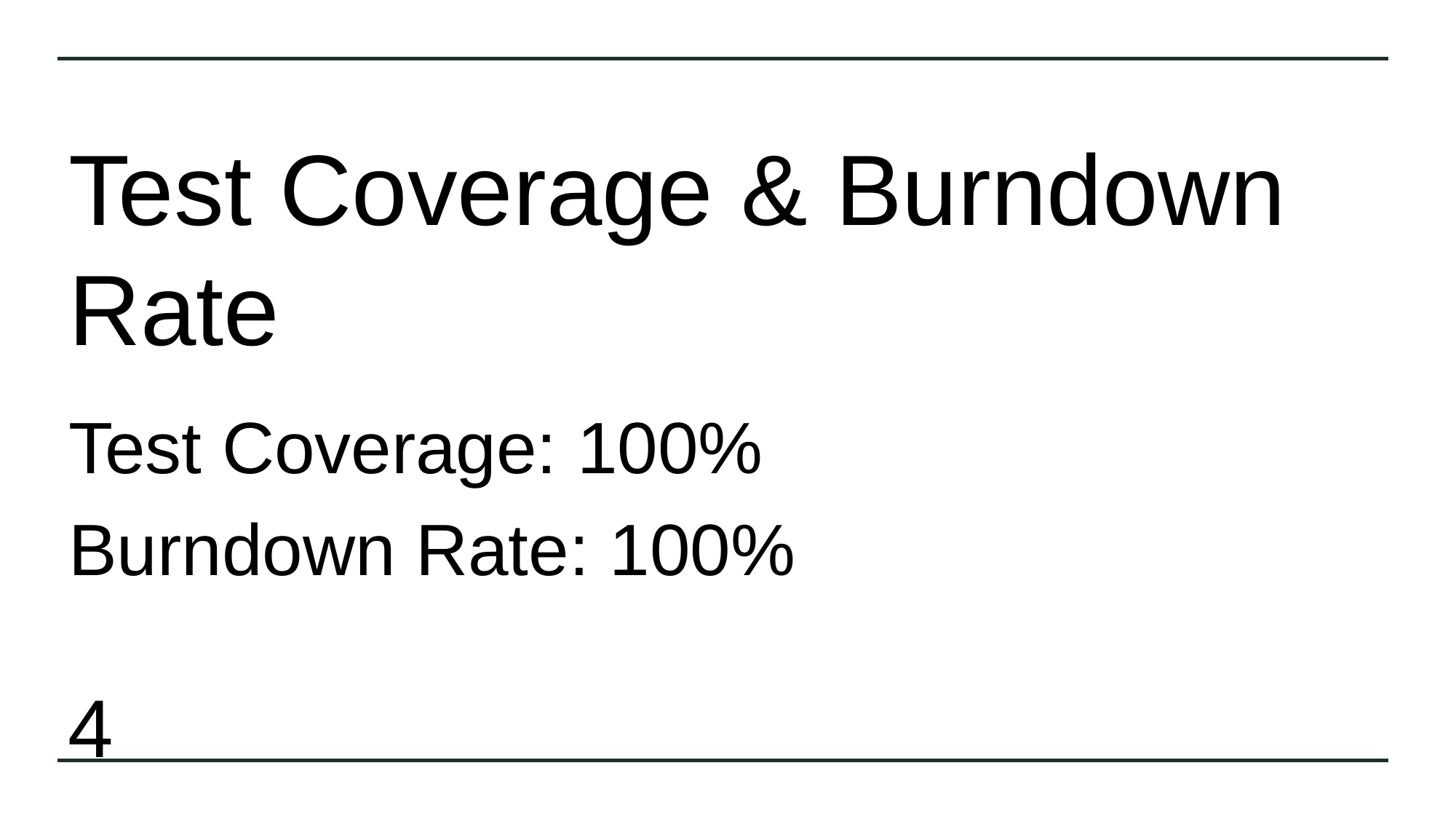

# Test Coverage & Burndown Rate
Test Coverage: 100%
Burndown Rate: 100%
4